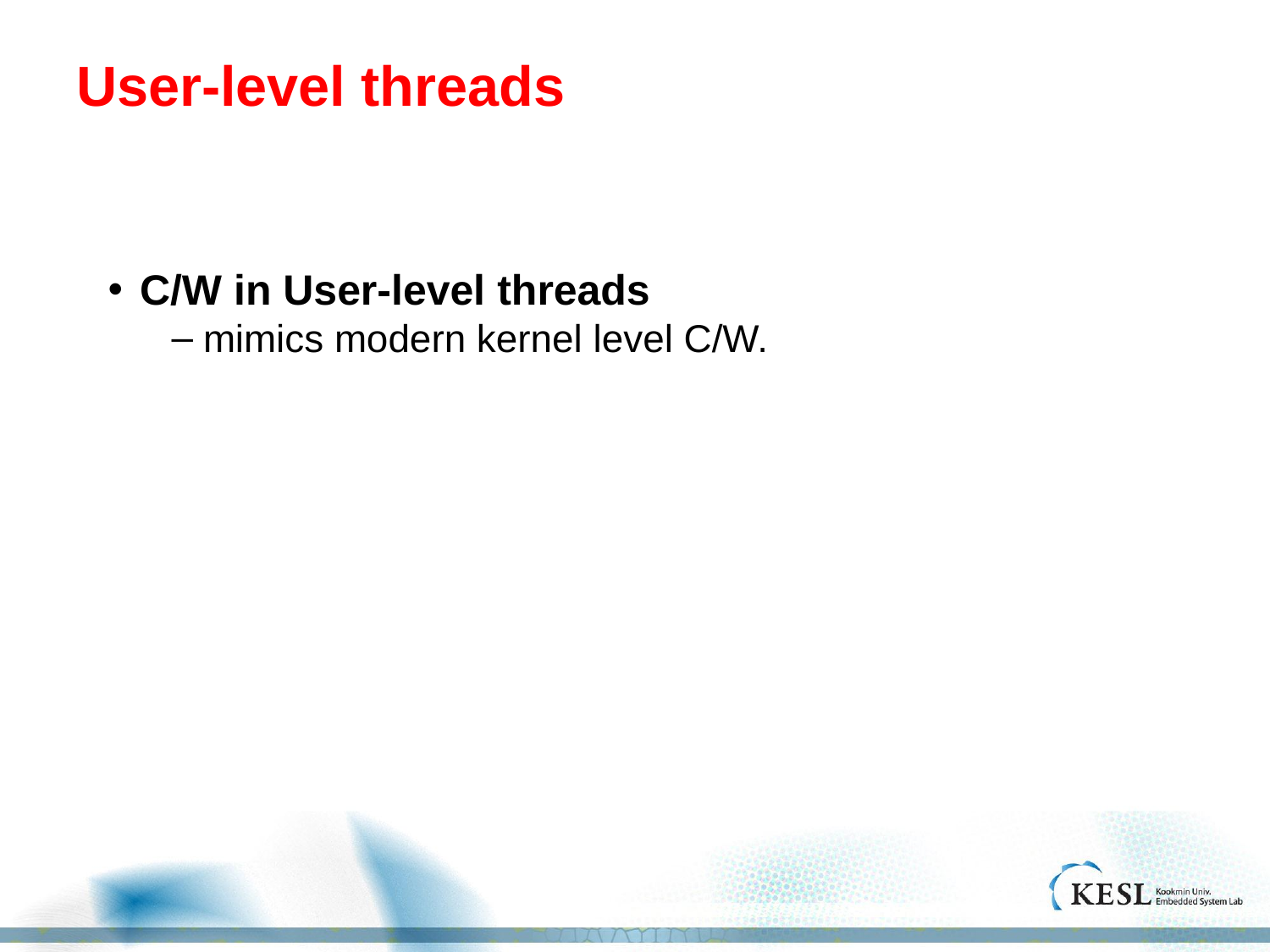

# User-level threads

C/W in User-level threads
mimics modern kernel level C/W.